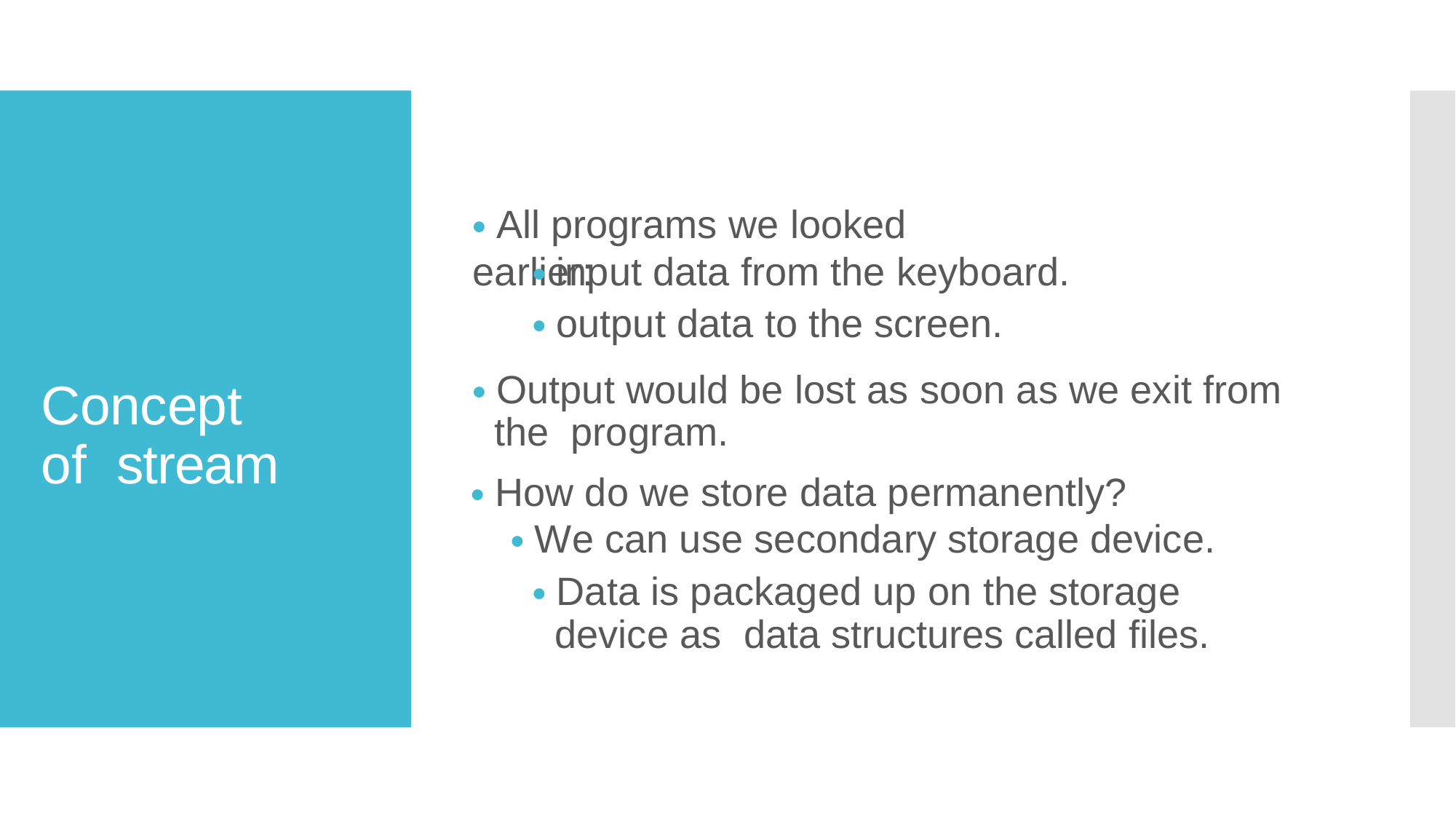

# 🞄 All programs we looked earlier:
🞄 input data from the keyboard.
🞄 output data to the screen.
🞄 Output would be lost as soon as we exit from the  program.
🞄 How do we store data permanently?
🞄 We can use secondary storage device.
🞄 Data is packaged up on the storage device as  data structures called files.
Concept of  stream